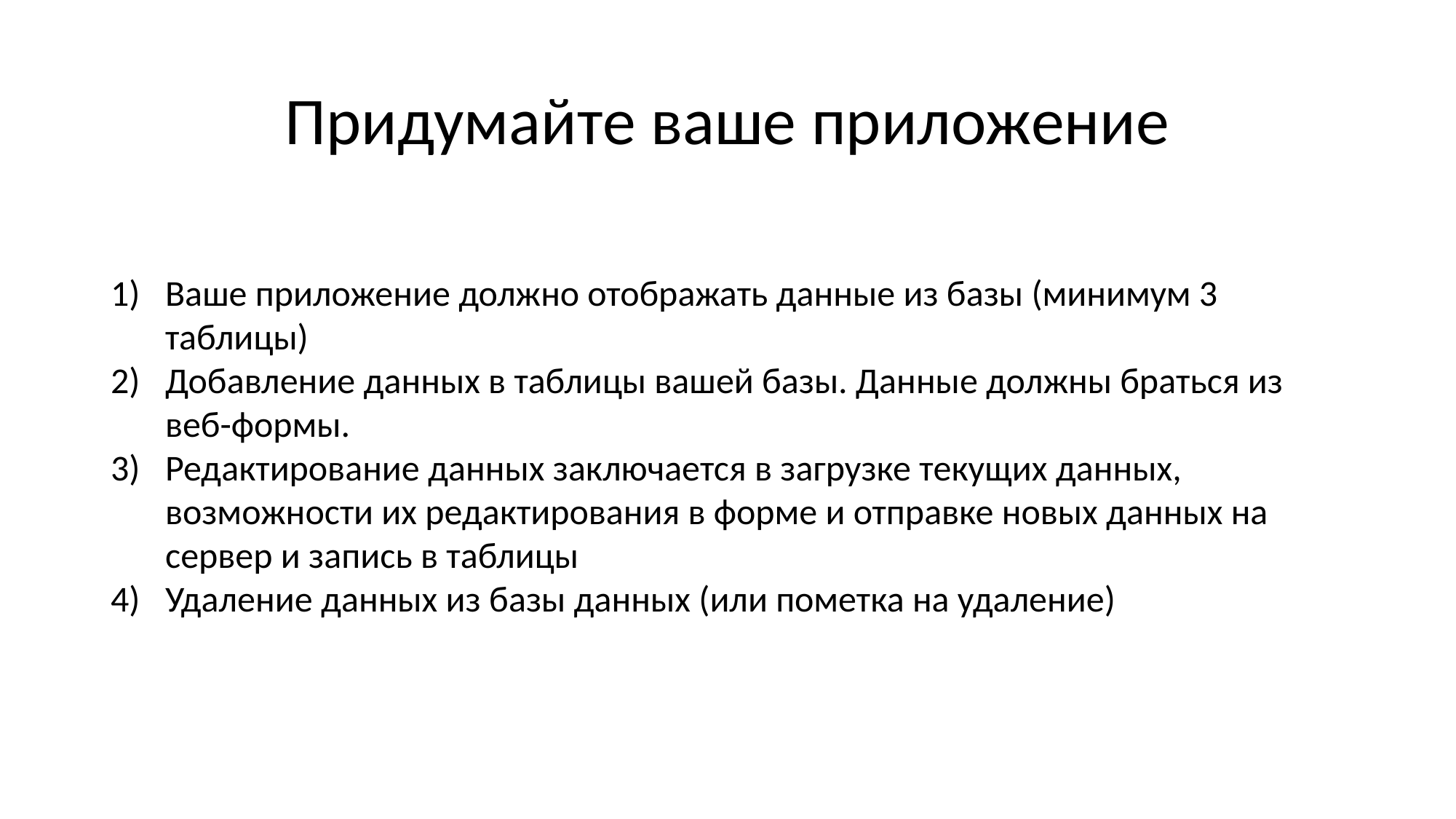

# Придумайте ваше приложение
Ваше приложение должно отображать данные из базы (минимум 3 таблицы)
Добавление данных в таблицы вашей базы. Данные должны браться из веб-формы.
Редактирование данных заключается в загрузке текущих данных, возможности их редактирования в форме и отправке новых данных на сервер и запись в таблицы
Удаление данных из базы данных (или пометка на удаление)